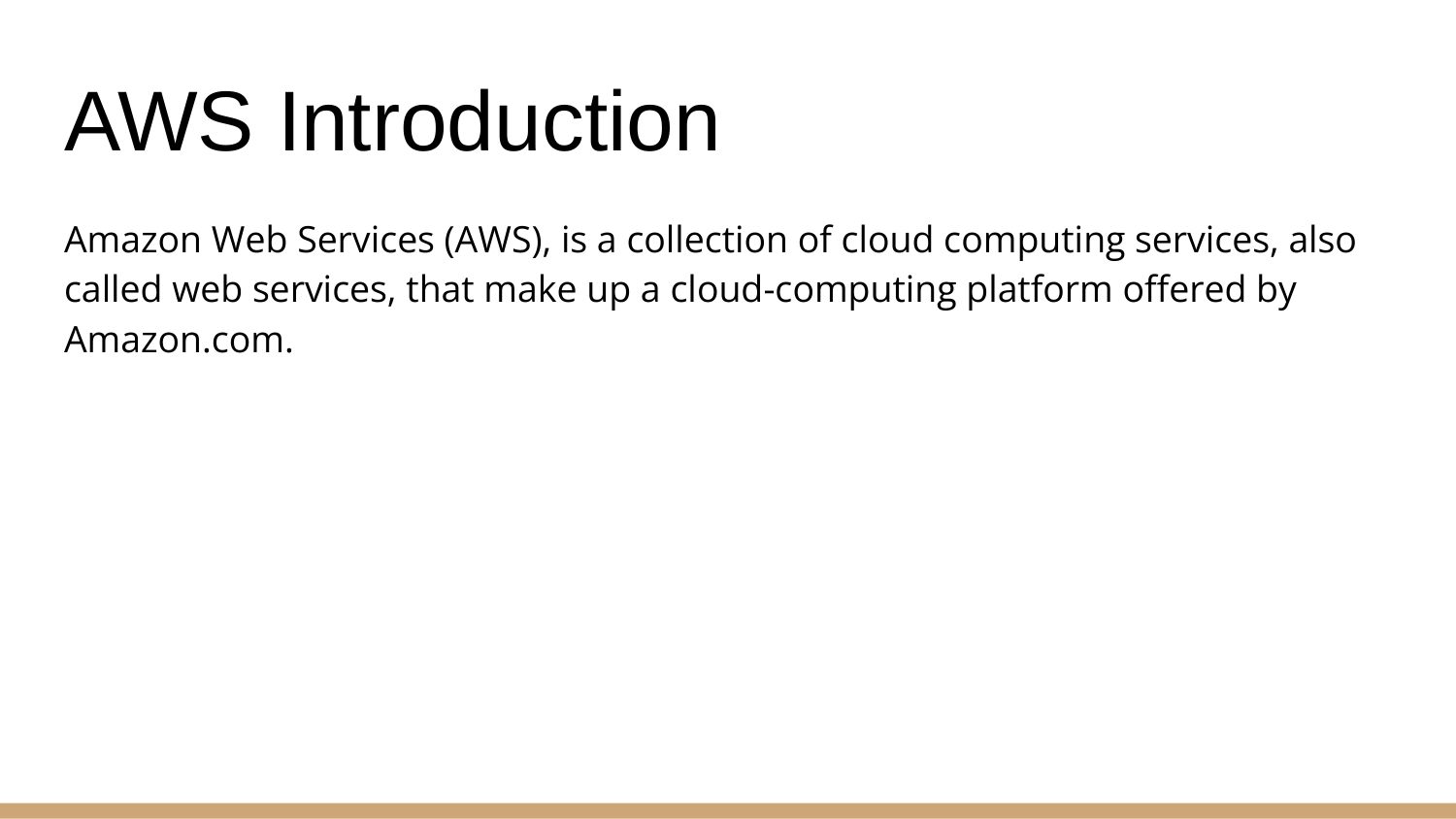

# AWS Introduction
Amazon Web Services (AWS), is a collection of cloud computing services, also called web services, that make up a cloud-computing platform offered by Amazon.com.